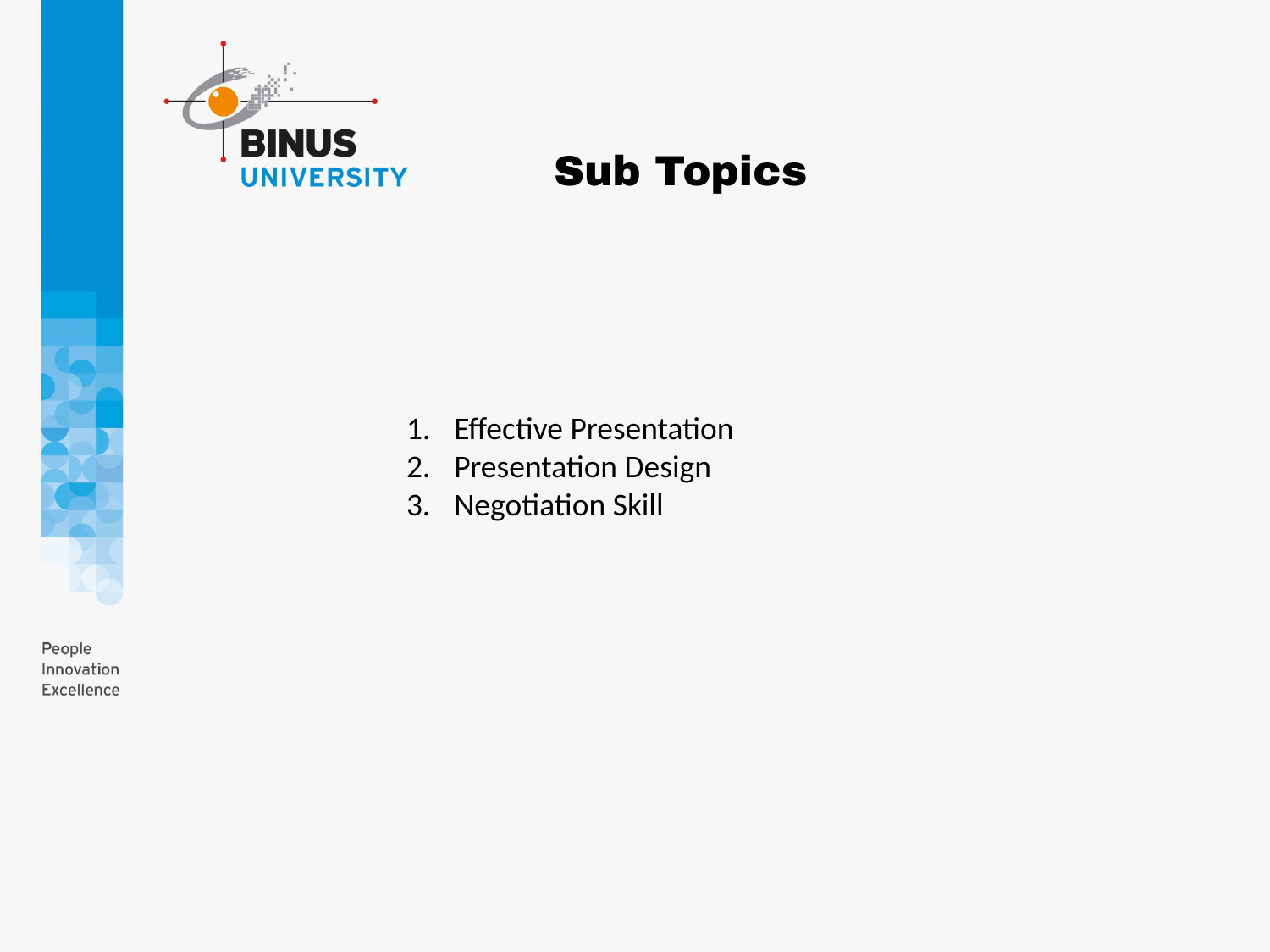

Sub Topics
Effective Presentation
Presentation Design
Negotiation Skill